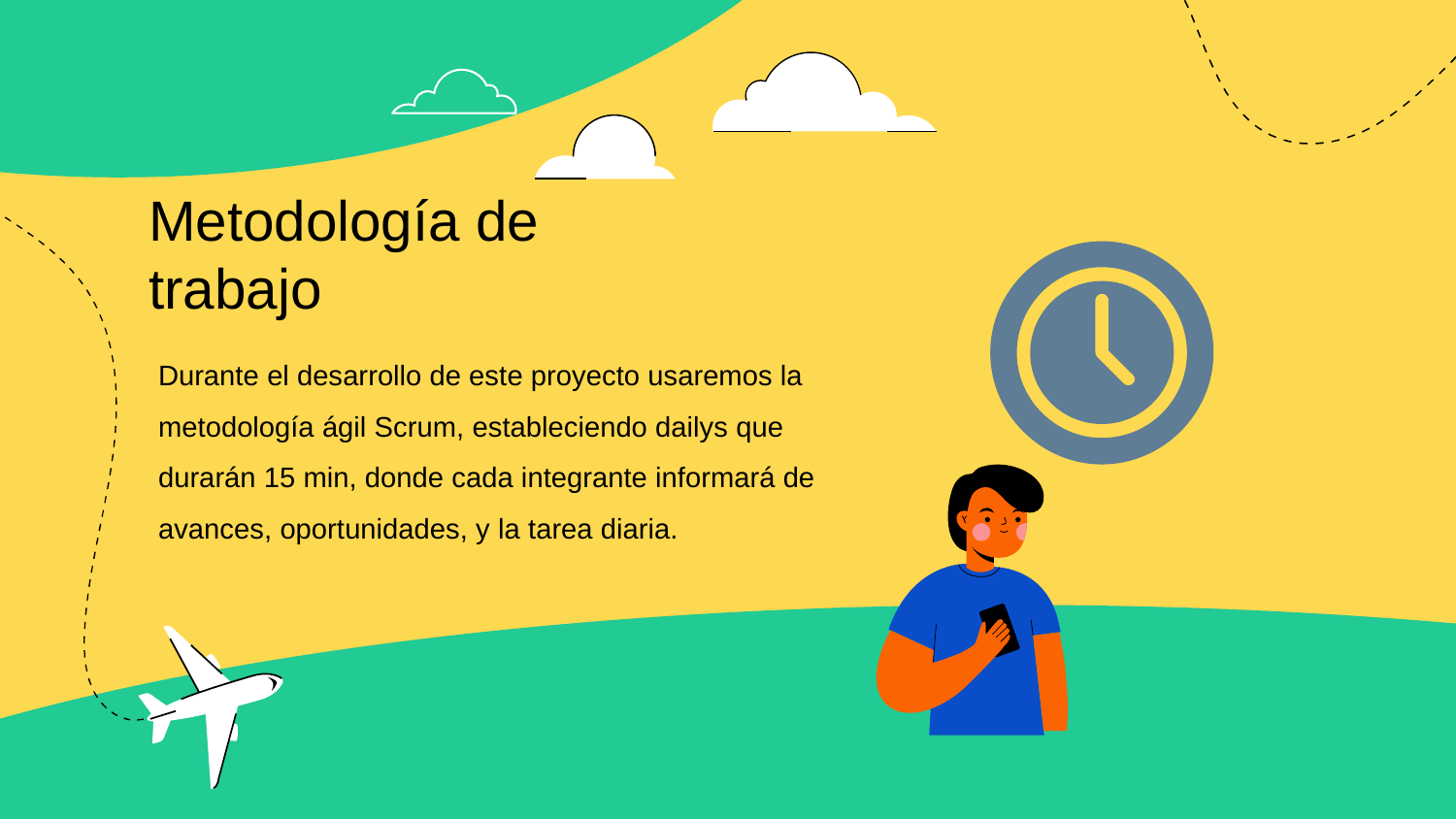

# Metodología de trabajo

Durante el desarrollo de este proyecto usaremos la metodología ágil Scrum, estableciendo dailys que durarán 15 min, donde cada integrante informará de avances, oportunidades, y la tarea diaria.